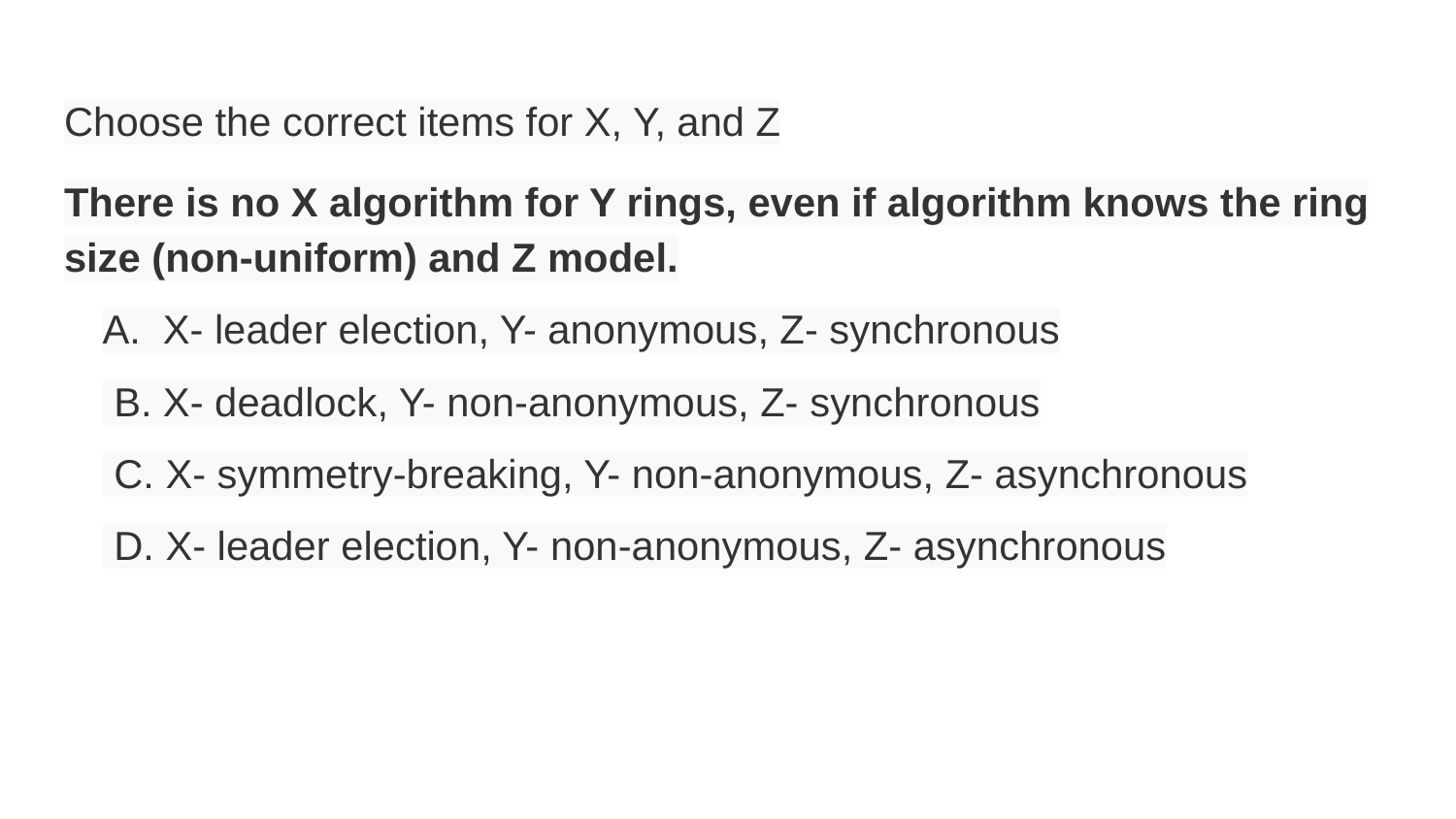

Choose the correct items for X, Y, and Z
There is no X algorithm for Y rings, even if algorithm knows the ring size (non-uniform) and Z model.
A.  X- leader election, Y- anonymous, Z- synchronous
 B. X- deadlock, Y- non-anonymous, Z- synchronous
 C. X- symmetry-breaking, Y- non-anonymous, Z- asynchronous
 D. X- leader election, Y- non-anonymous, Z- asynchronous